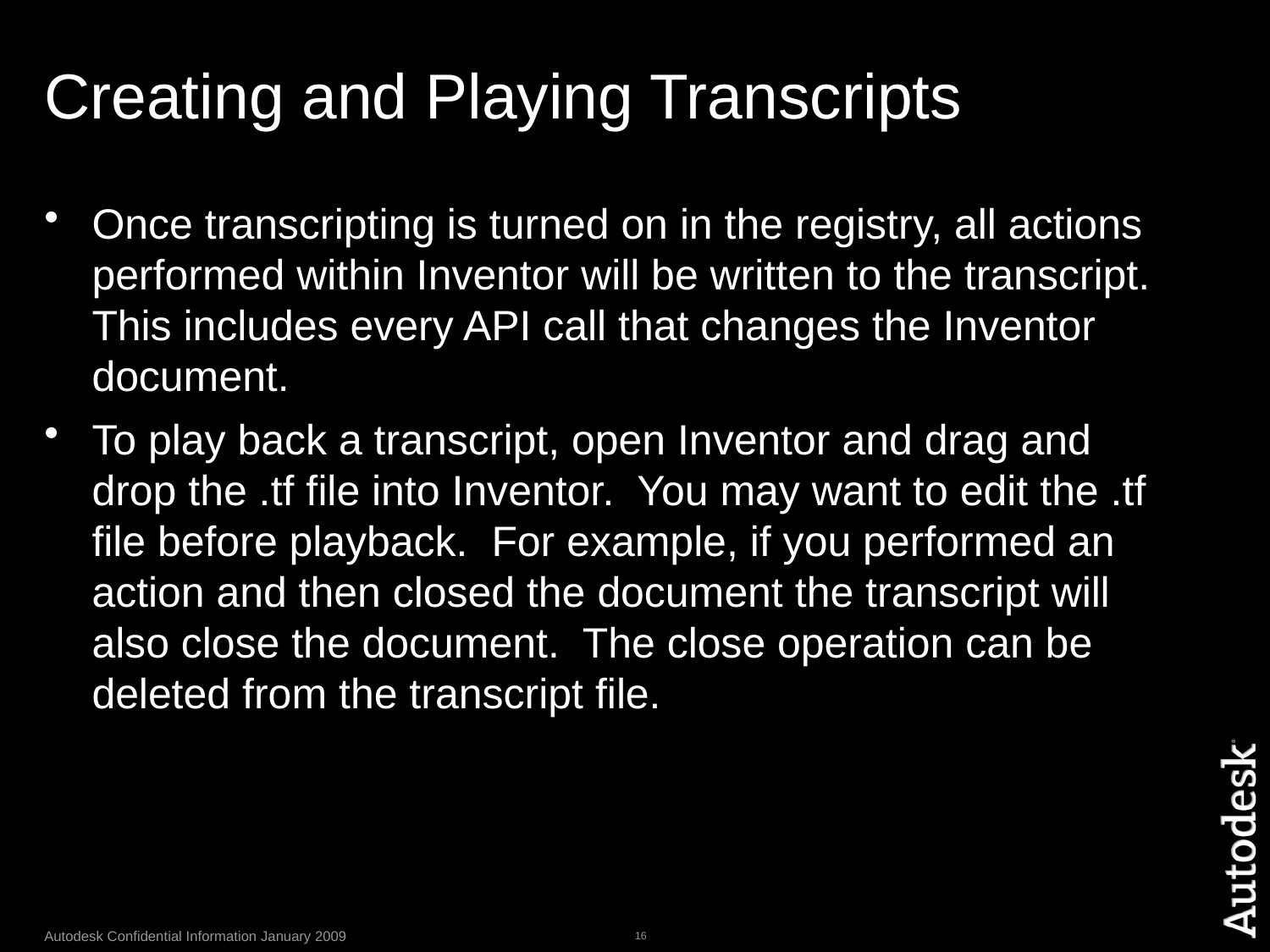

# Creating and Playing Transcripts
Once transcripting is turned on in the registry, all actions performed within Inventor will be written to the transcript.  This includes every API call that changes the Inventor document.
To play back a transcript, open Inventor and drag and drop the .tf file into Inventor.  You may want to edit the .tf file before playback.  For example, if you performed an action and then closed the document the transcript will also close the document.  The close operation can be deleted from the transcript file.